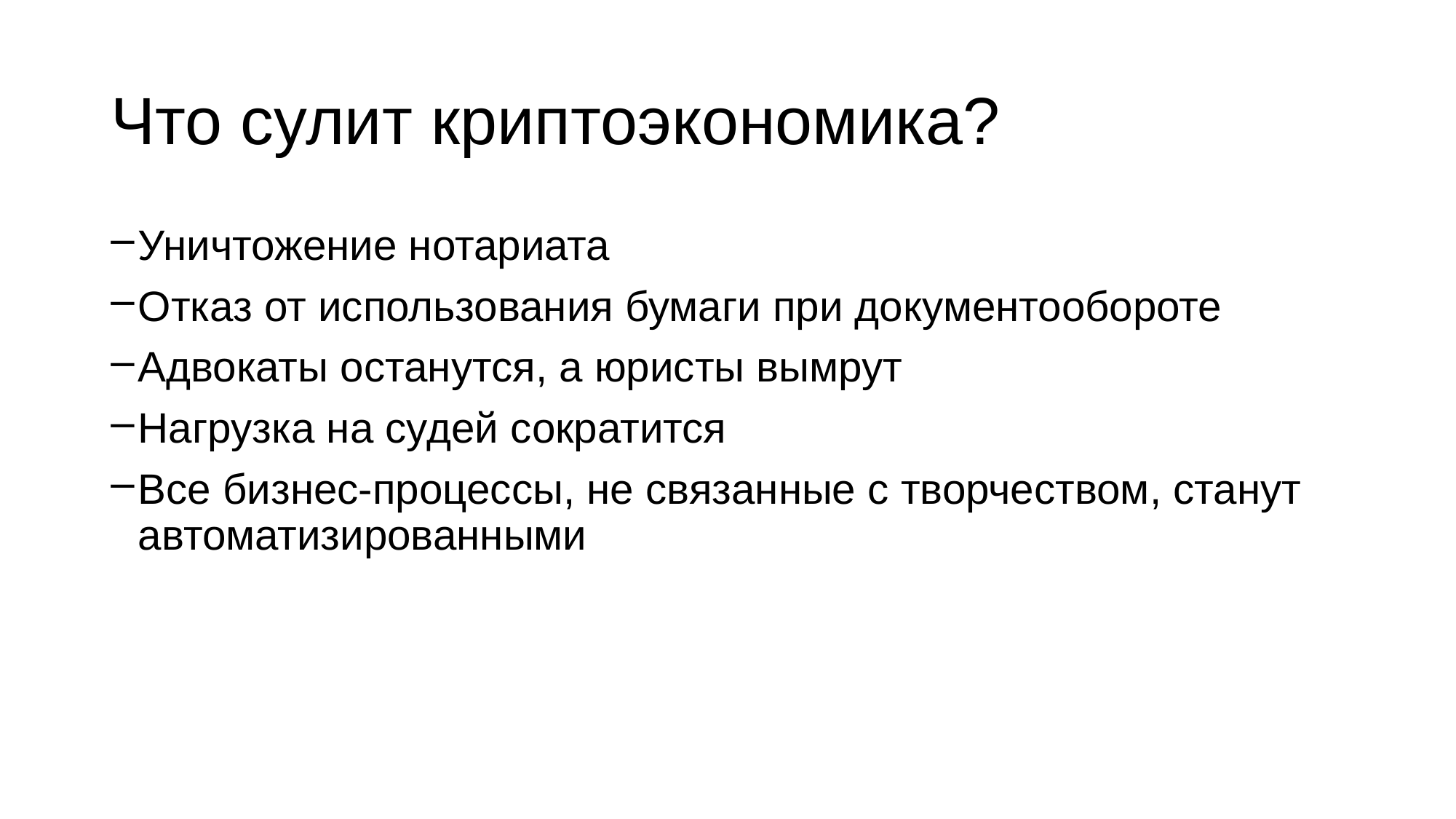

# Что сулит криптоэкономика?
Уничтожение нотариата
Отказ от использования бумаги при документообороте
Адвокаты останутся, а юристы вымрут
Нагрузка на судей сократится
Все бизнес-процессы, не связанные с творчеством, станут автоматизированными